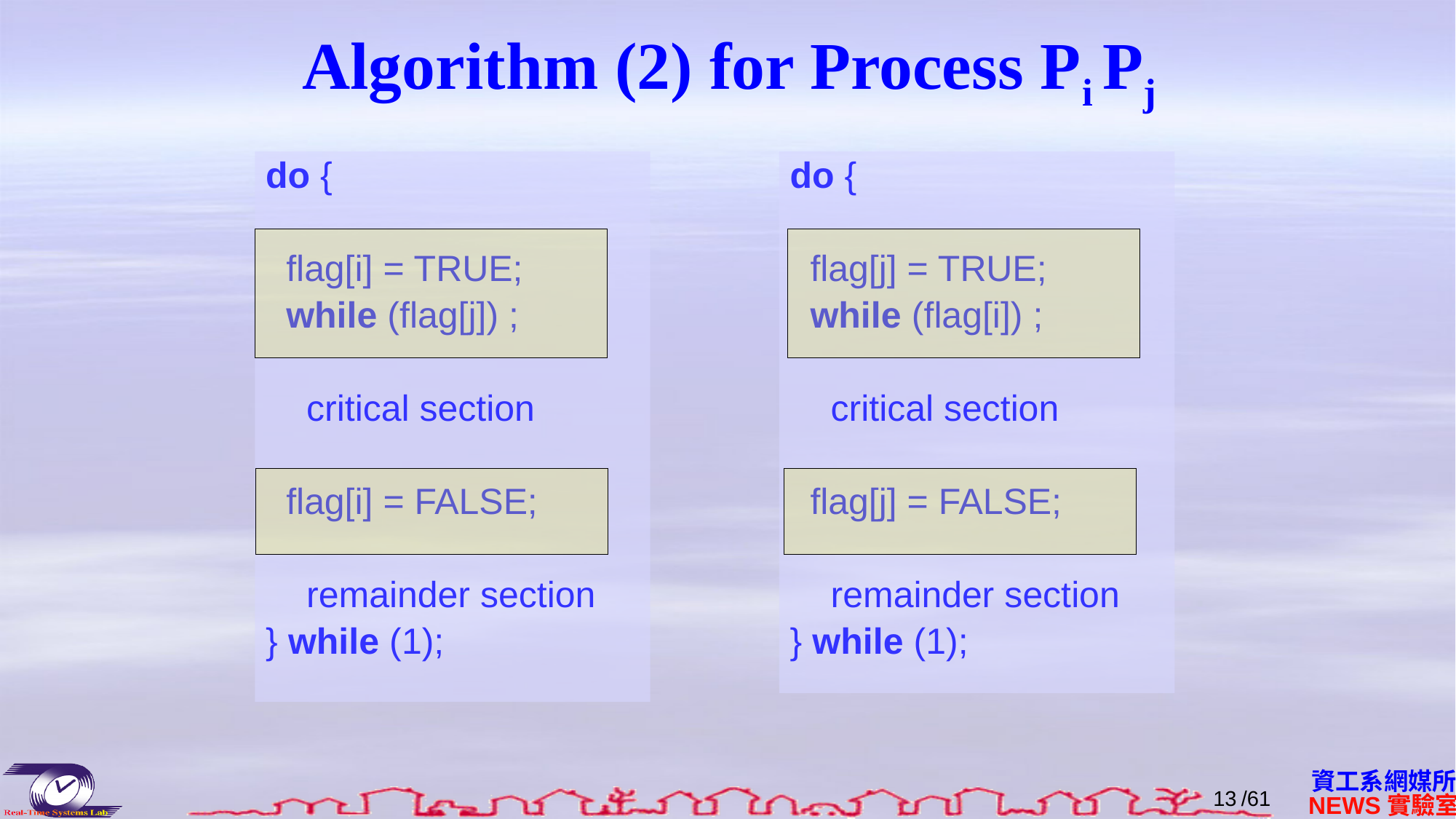

# Algorithm (2) for Process Pi Pj
do {

  flag[i] = TRUE;
  while (flag[j]) ;

    critical section

  flag[i] = FALSE;

    remainder section
} while (1);

do {

  flag[j] = TRUE;
  while (flag[i]) ;

    critical section

  flag[j] = FALSE;

    remainder section
} while (1);

13
/61